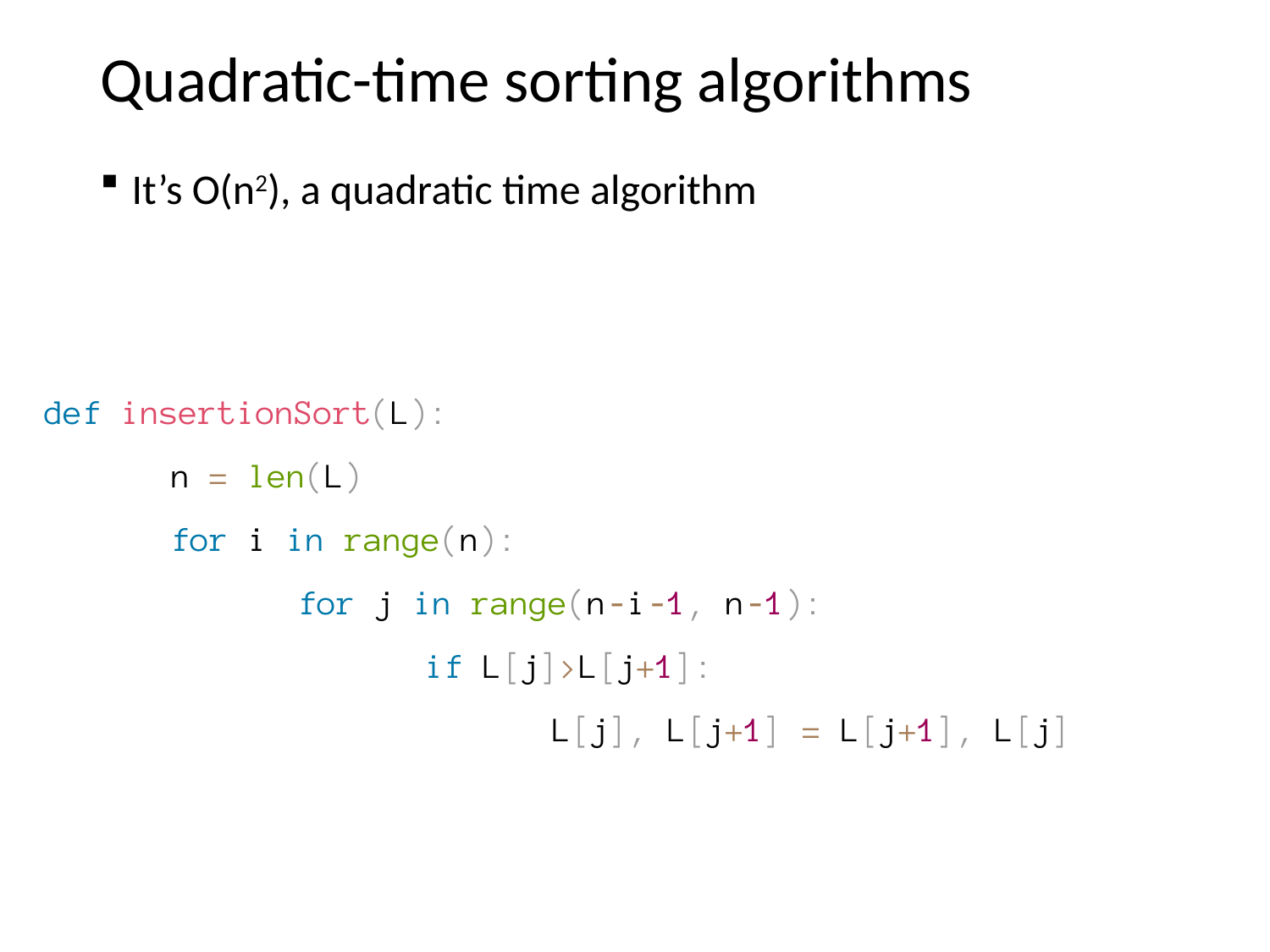

# Quadratic-time sorting algorithms
It’s O(n2), a quadratic time algorithm

def insertionSort(L):
	n = len(L)
	for i in range(n):
		for j in range(n‑i‑1, n‑1):
			if L[j]>L[j+1]:
				L[j], L[j+1] = L[j+1], L[j]